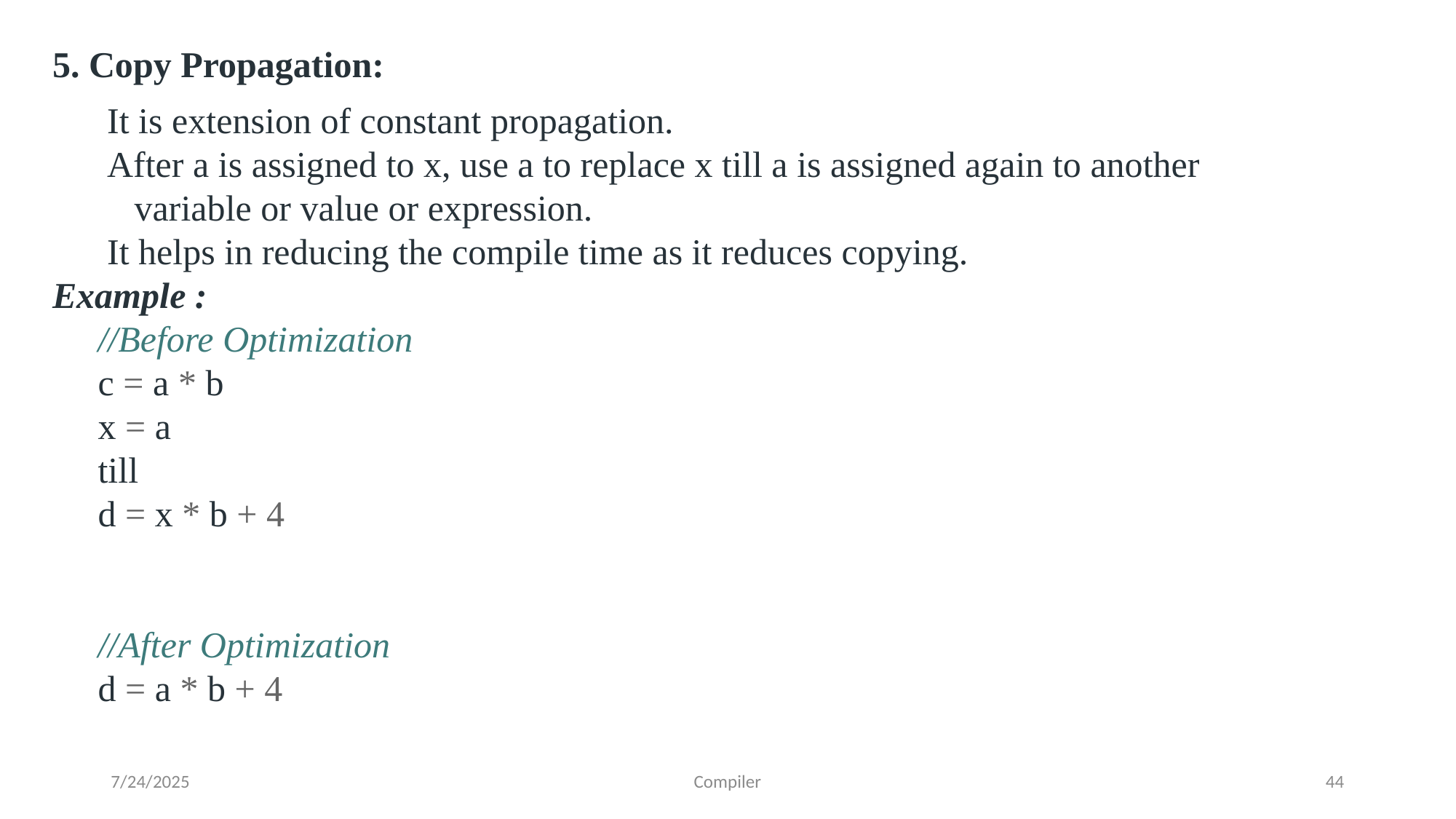

5. Copy Propagation:
It is extension of constant propagation.
After a is assigned to x, use a to replace x till a is assigned again to another variable or value or expression.
It helps in reducing the compile time as it reduces copying.
Example :
     //Before Optimization
     c = a * b
     x = a
     till
     d = x * b + 4

     //After Optimization
     d = a * b + 4
7/24/2025
Compiler
44